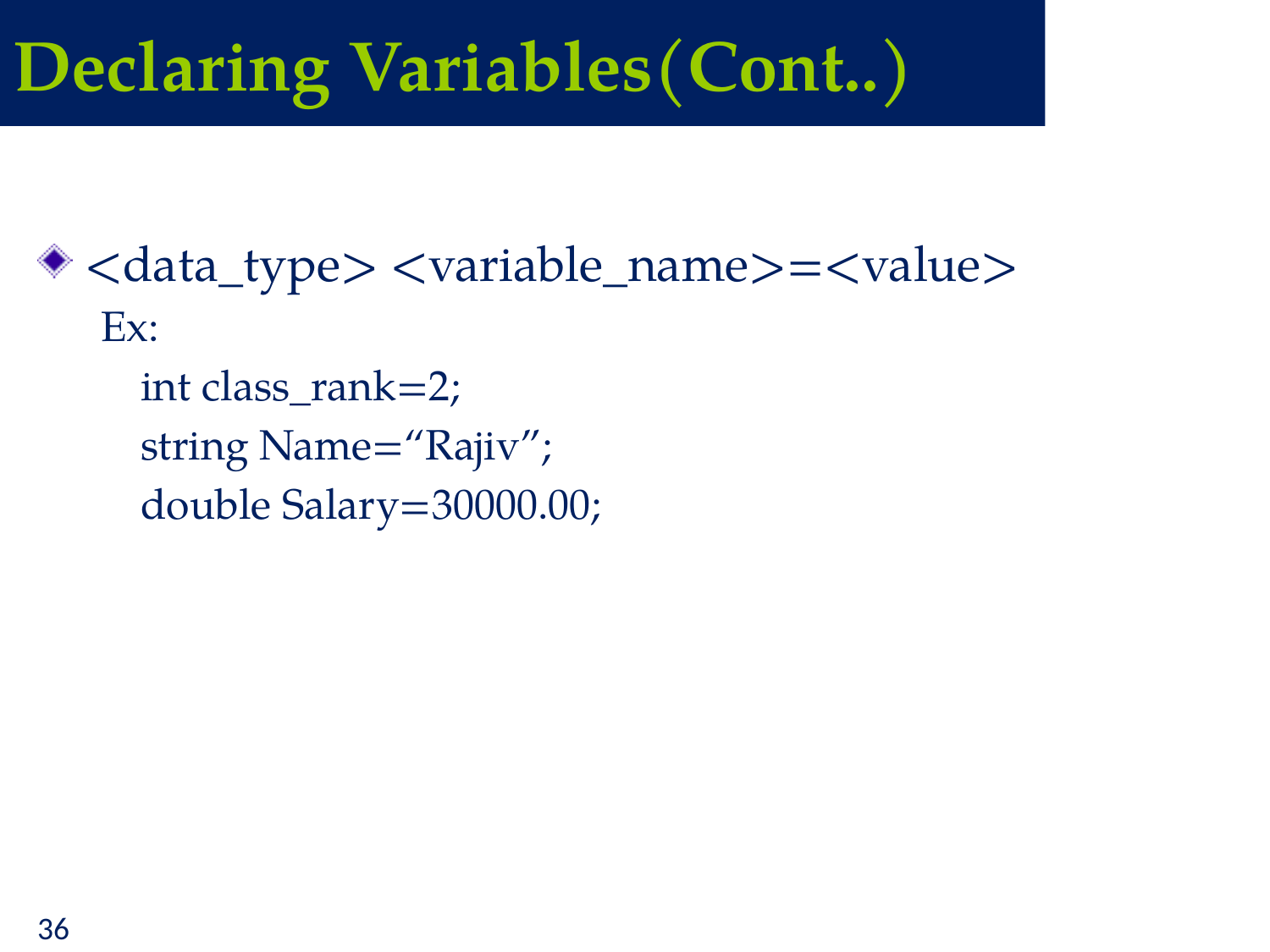

# Declaring Variables(Cont..)

<data_type> <variable_name>=<value>
Ex:
	int class_rank=2;
	string Name=“Rajiv”;
	double Salary=30000.00;
36